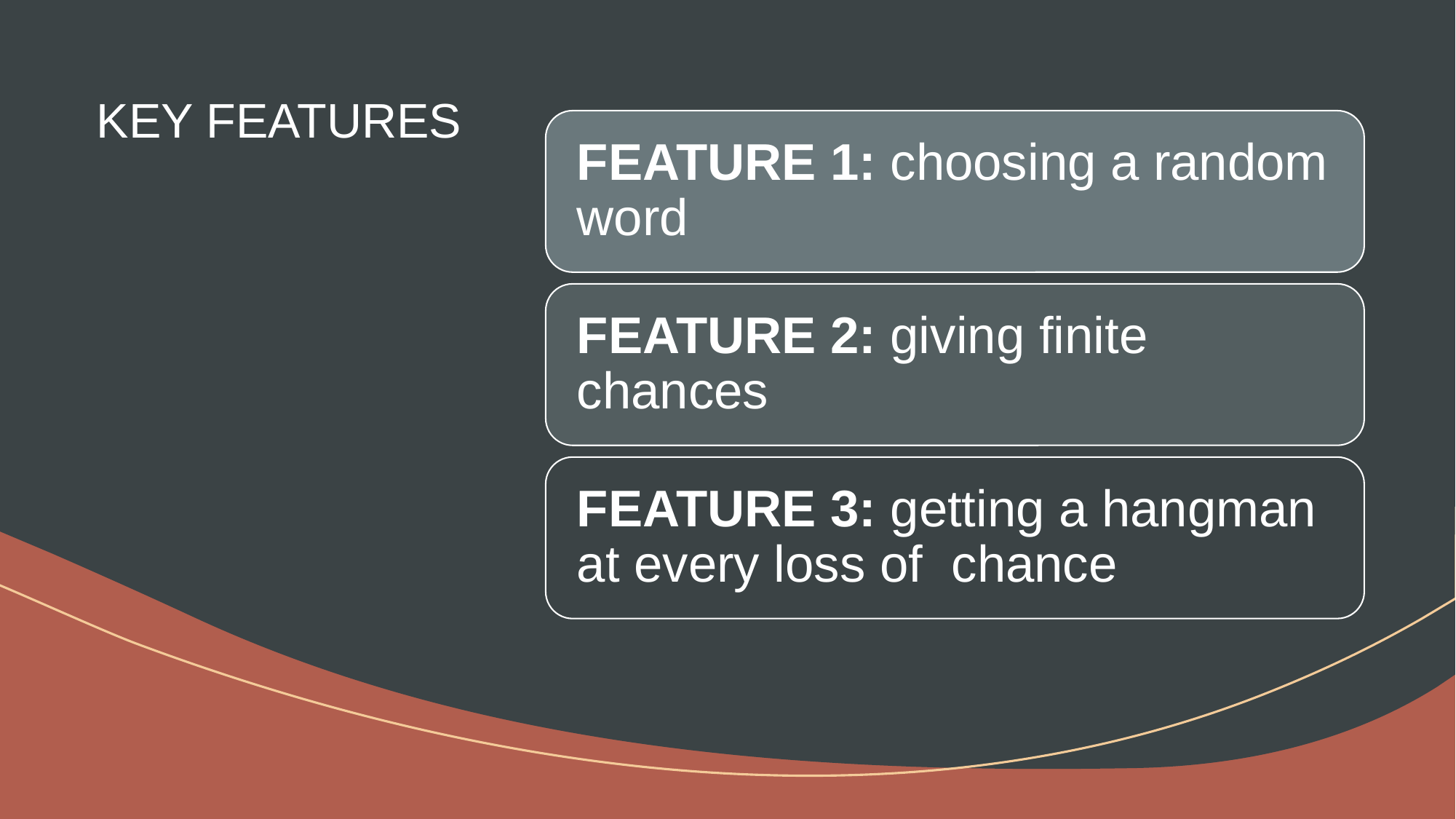

KEY FEATURES
FEATURE 1: choosing a random word
FEATURE 2: giving finite chances
FEATURE 3: getting a hangman at every loss of  chance